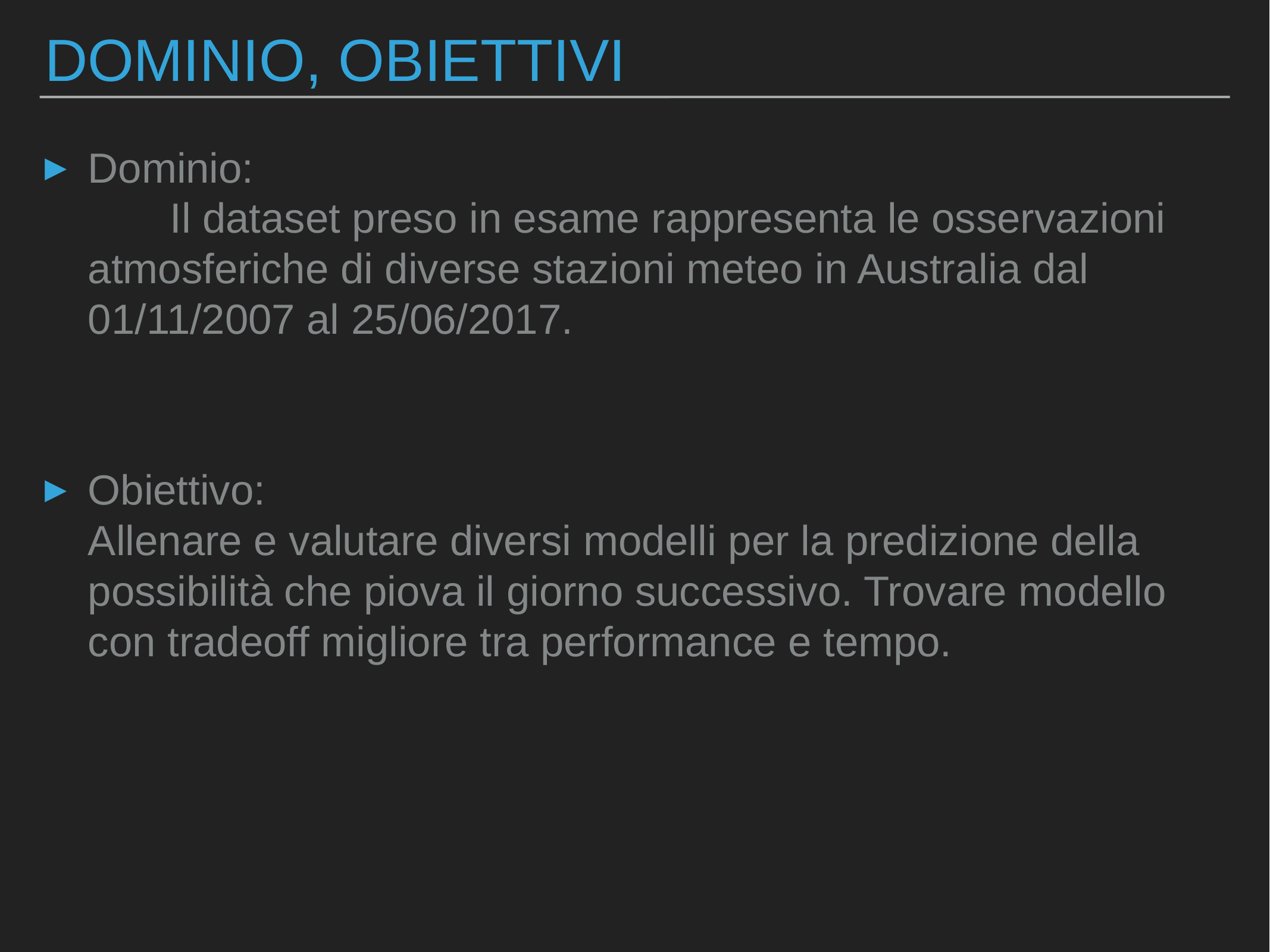

# DOMINIO, OBIETTIVI
Dominio:                                                                                          Il dataset preso in esame rappresenta le osservazioni atmosferiche di diverse stazioni meteo in Australia dal 01/11/2007 al 25/06/2017.

Obiettivo:                                                                             Allenare e valutare diversi modelli per la predizione della possibilità che piova il giorno successivo. Trovare modello con tradeoff migliore tra performance e tempo.